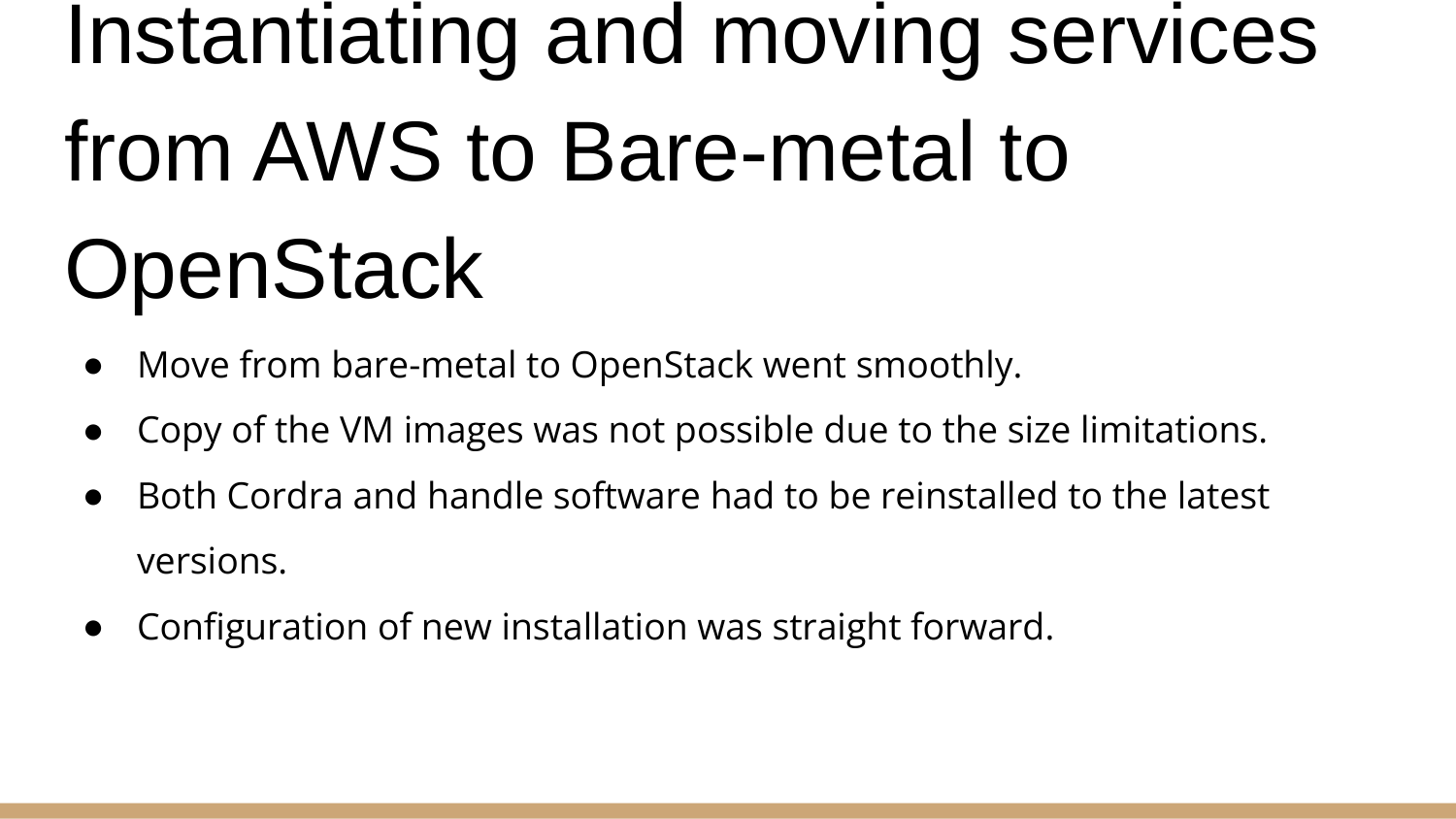

# Instantiating and moving services from AWS to Bare-metal to OpenStack
Move from bare-metal to OpenStack went smoothly.
Copy of the VM images was not possible due to the size limitations.
Both Cordra and handle software had to be reinstalled to the latest versions.
Configuration of new installation was straight forward.